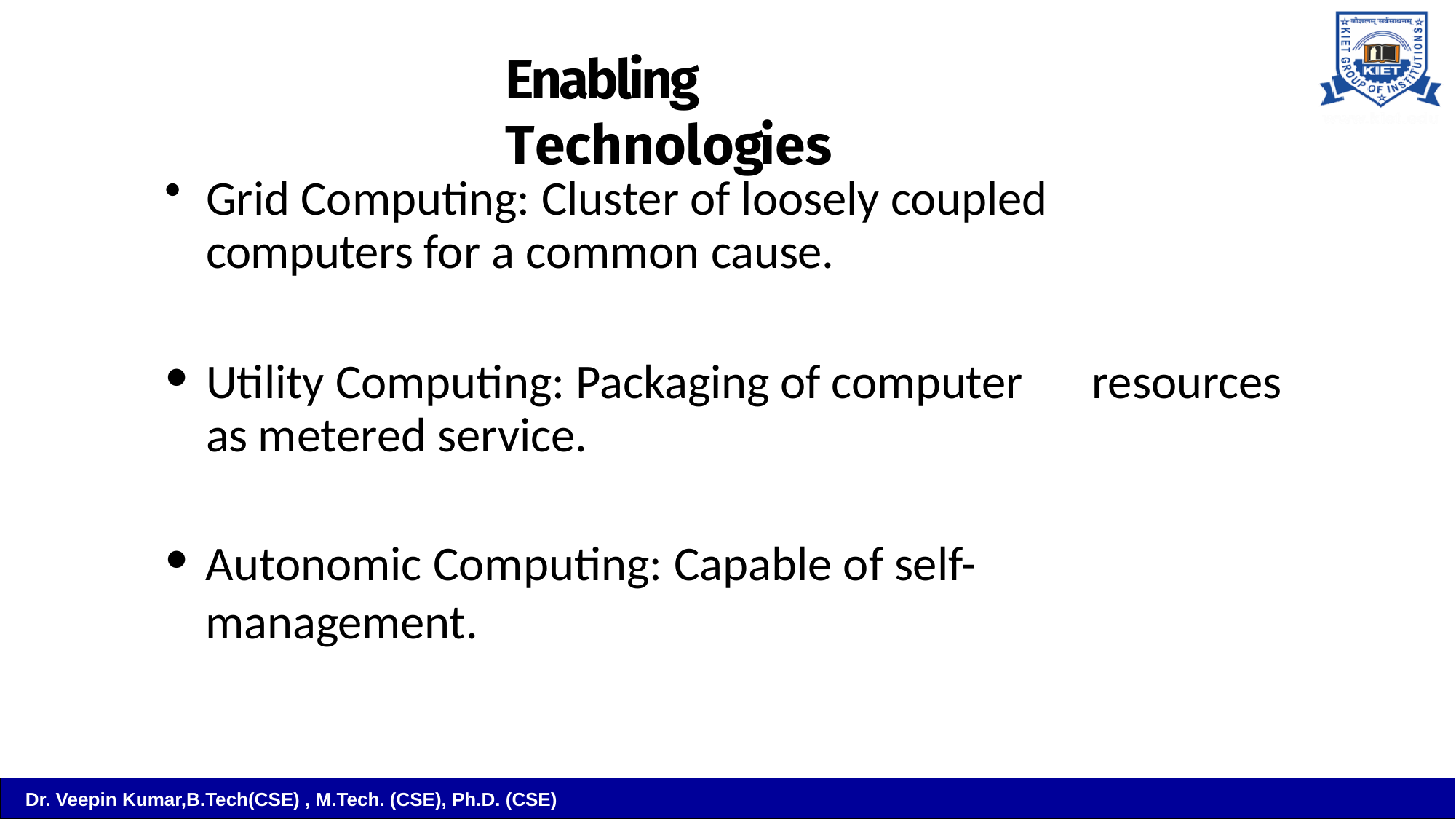

# Enabling Technologies
Grid Computing: Cluster of loosely coupled	computers for a common cause.

Utility Computing: Packaging of computer	resources as metered service.

Autonomic Computing: Capable of self-	management.
Dr. Veepin Kumar,B.Tech(CSE) , M.Tech. (CSE), Ph.D. (CSE)